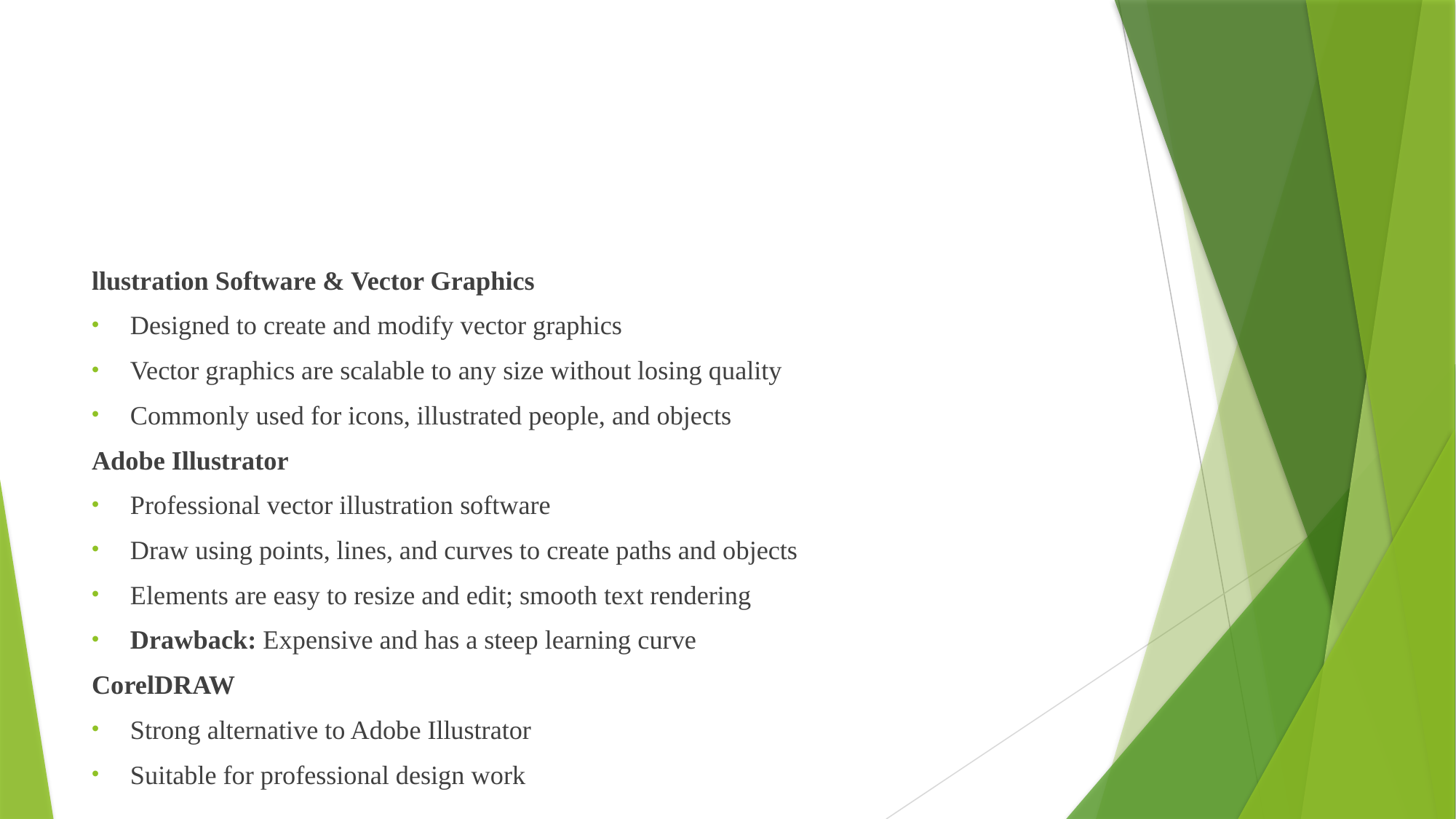

#
llustration Software & Vector Graphics
Designed to create and modify vector graphics
Vector graphics are scalable to any size without losing quality
Commonly used for icons, illustrated people, and objects
Adobe Illustrator
Professional vector illustration software
Draw using points, lines, and curves to create paths and objects
Elements are easy to resize and edit; smooth text rendering
Drawback: Expensive and has a steep learning curve
CorelDRAW
Strong alternative to Adobe Illustrator
Suitable for professional design work